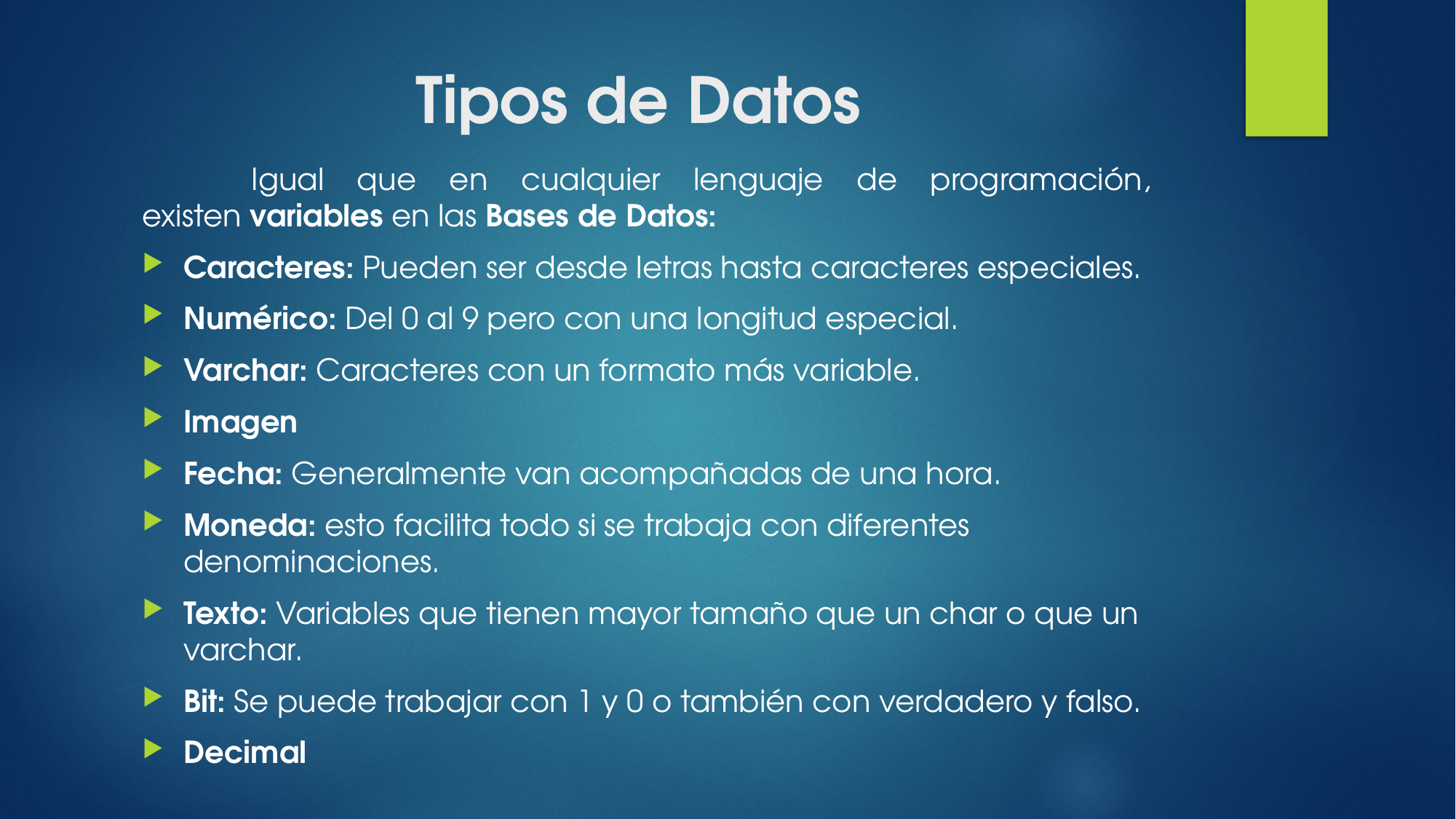

Tipos de Datos
	Igual que en cualquier lenguaje de programación, 	existen variables en las Bases de Datos:
Caracteres: Pueden ser desde letras hasta caracteres especiales.
Numérico: Del 0 al 9 pero con una longitud especial.
Varchar: Caracteres con un formato más variable.
Imagen
Fecha: Generalmente van acompañadas de una hora.
Moneda: esto facilita todo si se trabaja con diferentes denominaciones.
Texto: Variables que tienen mayor tamaño que un char o que un varchar.
Bit: Se puede trabajar con 1 y 0 o también con verdadero y falso.
Decimal